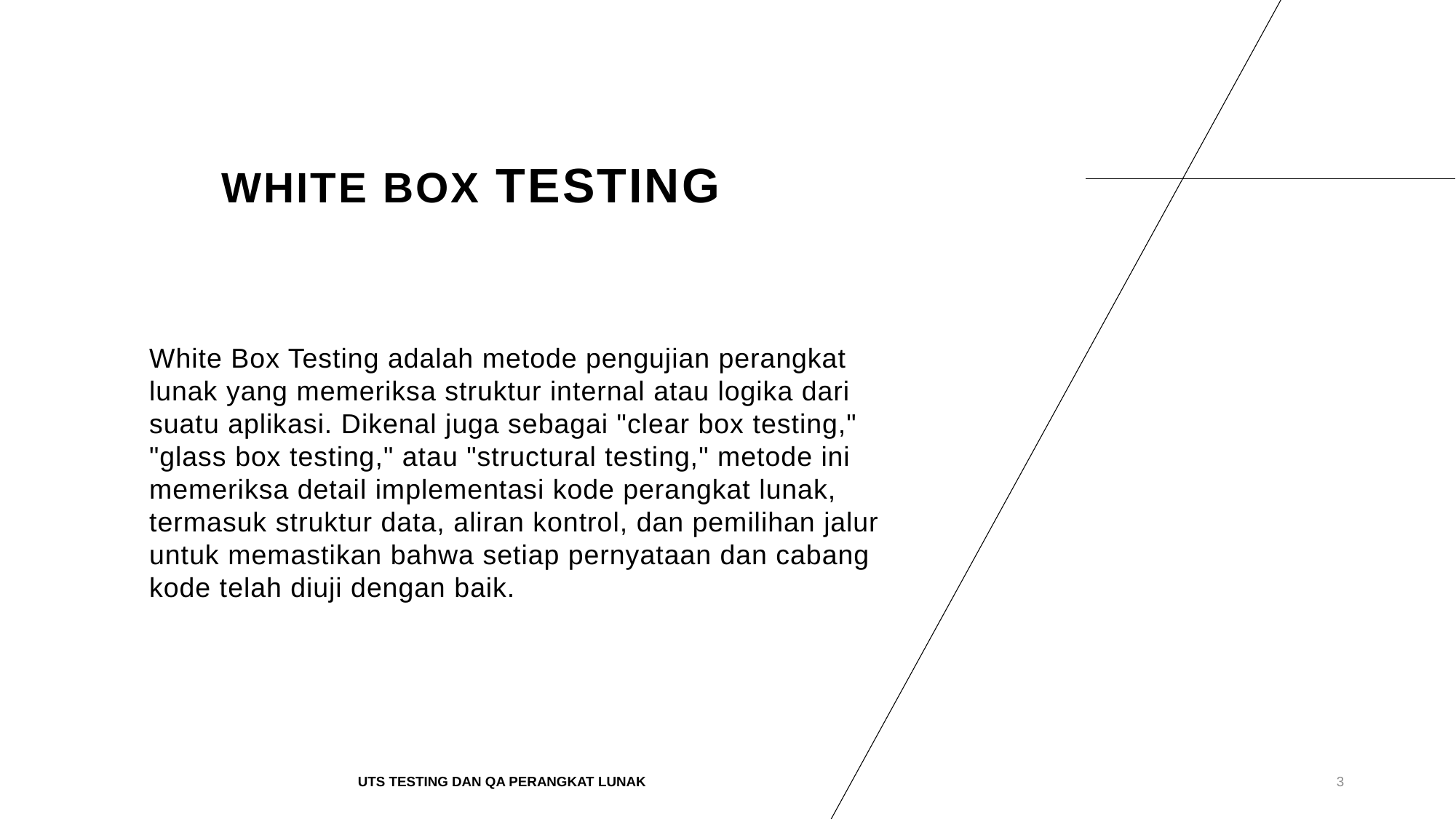

# White Box Testing
White Box Testing adalah metode pengujian perangkat lunak yang memeriksa struktur internal atau logika dari suatu aplikasi. Dikenal juga sebagai "clear box testing," "glass box testing," atau "structural testing," metode ini memeriksa detail implementasi kode perangkat lunak, termasuk struktur data, aliran kontrol, dan pemilihan jalur untuk memastikan bahwa setiap pernyataan dan cabang kode telah diuji dengan baik.
UTS TESTING DAN QA PERANGKAT LUNAK
3